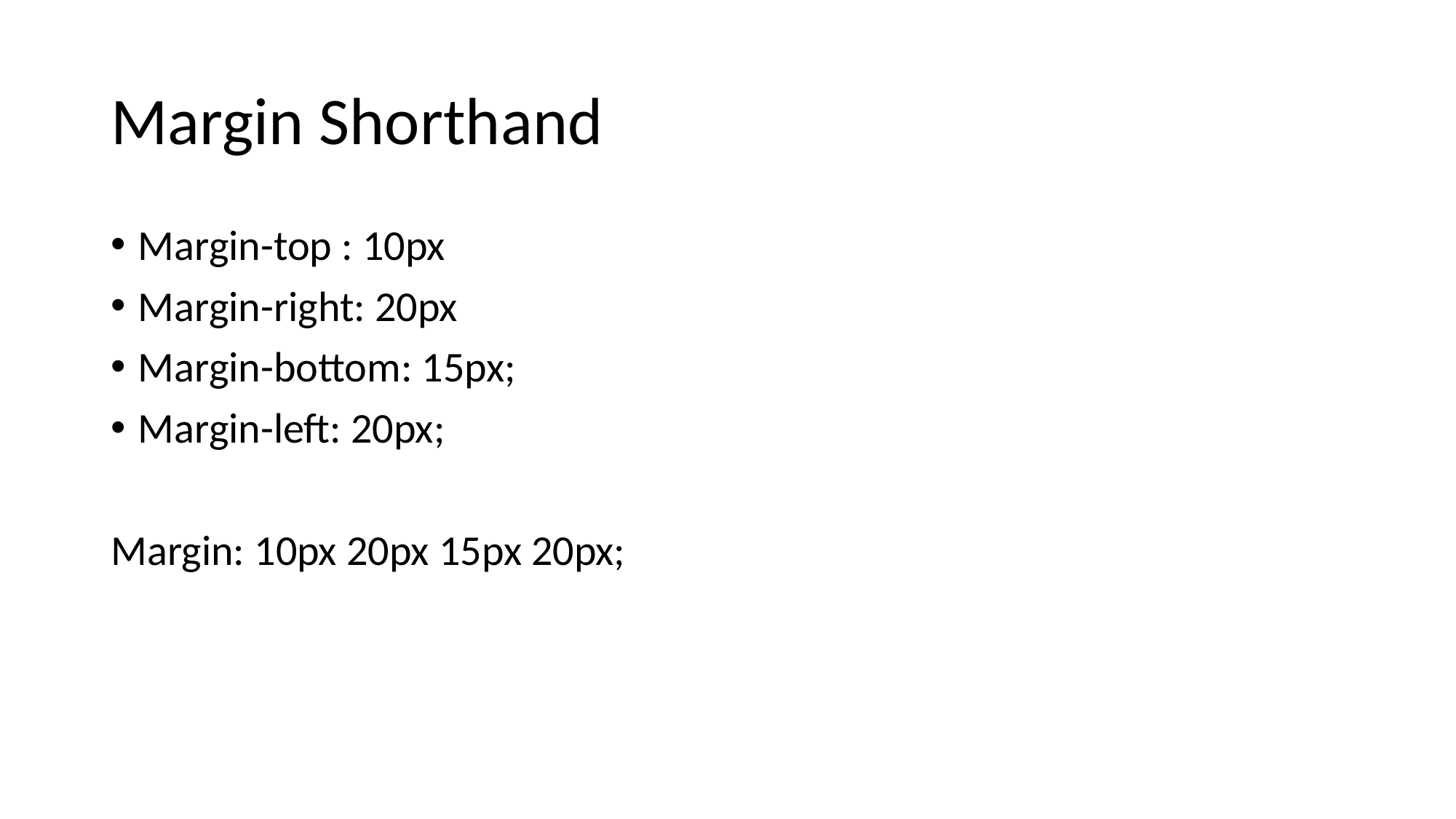

# Margin Shorthand
Margin-top : 10px
Margin-right: 20px
Margin-bottom: 15px;
Margin-left: 20px;

Margin: 10px 20px 15px 20px;